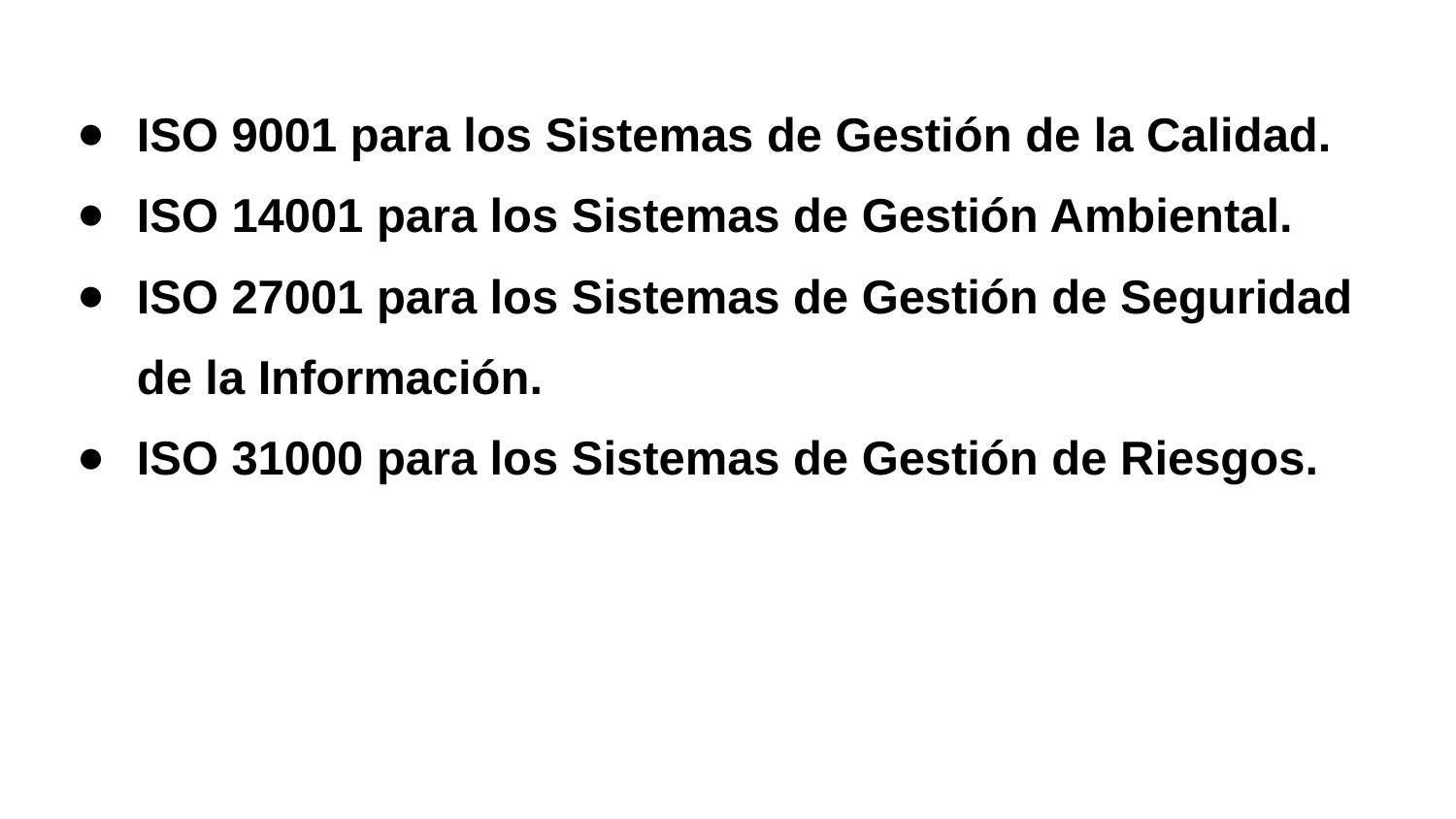

ISO 9001 para los Sistemas de Gestión de la Calidad.
ISO 14001 para los Sistemas de Gestión Ambiental.
ISO 27001 para los Sistemas de Gestión de Seguridad de la Información.
ISO 31000 para los Sistemas de Gestión de Riesgos.